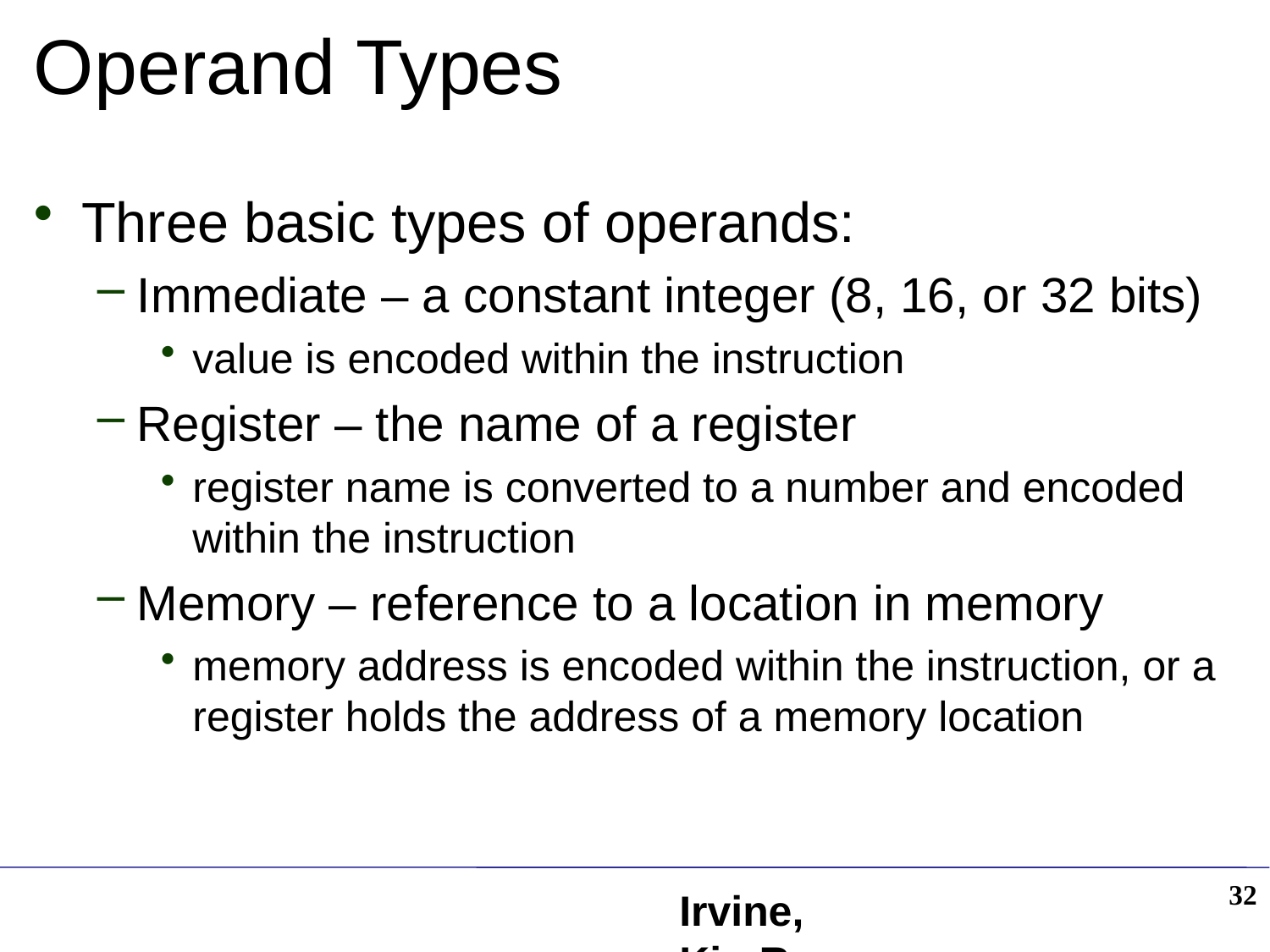

# Operand Types
Three basic types of operands:
Immediate – a constant integer (8, 16, or 32 bits)
value is encoded within the instruction
Register – the name of a register
register name is converted to a number and encoded within the instruction
Memory – reference to a location in memory
memory address is encoded within the instruction, or a register holds the address of a memory location
32
Irvine, Kip R. Assembly Language for Intel-Based Computers 5/e, 2007.